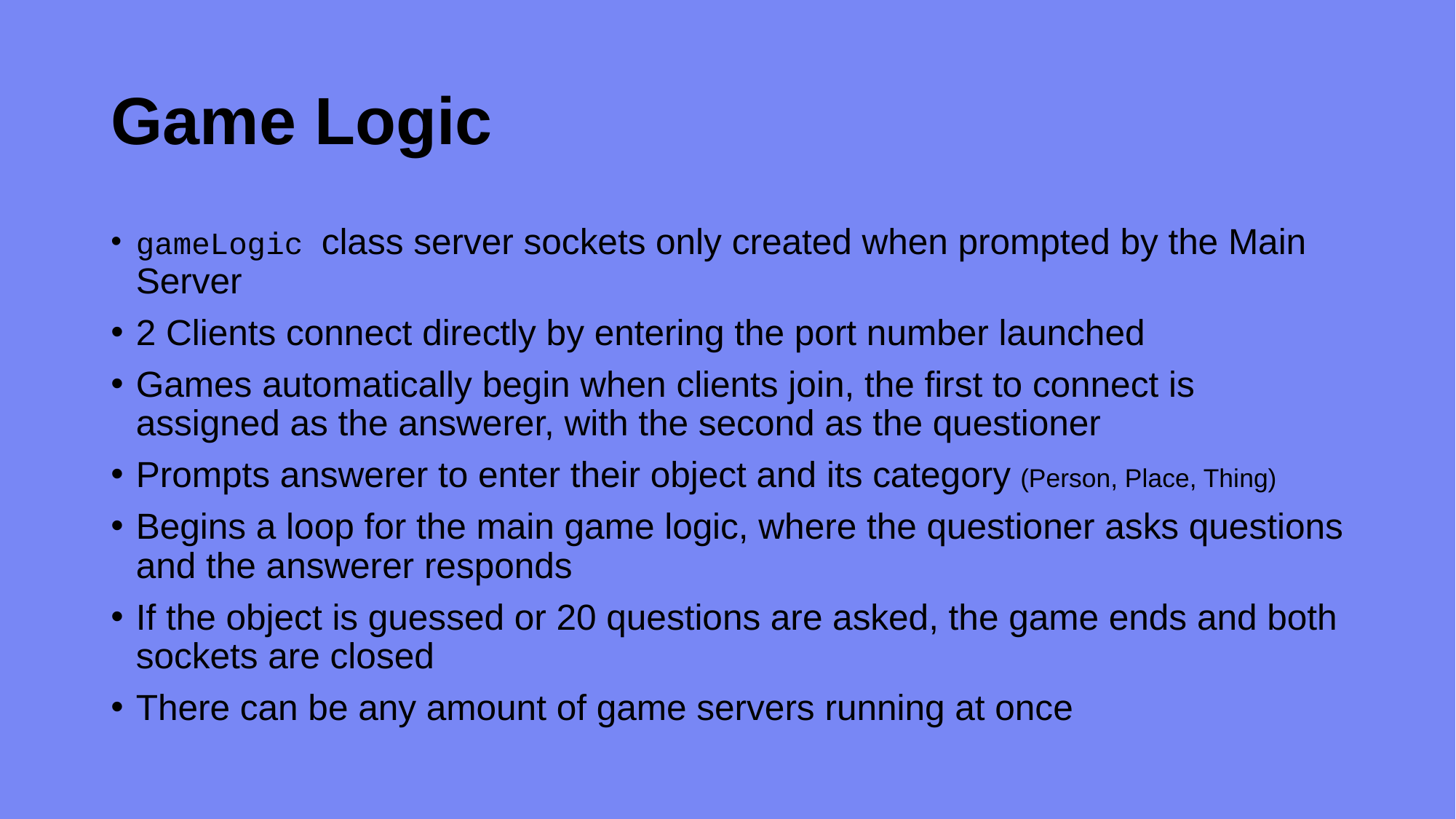

# Game Logic
gameLogic class server sockets only created when prompted by the Main Server
2 Clients connect directly by entering the port number launched
Games automatically begin when clients join, the first to connect is assigned as the answerer, with the second as the questioner
Prompts answerer to enter their object and its category (Person, Place, Thing)
Begins a loop for the main game logic, where the questioner asks questions and the answerer responds
If the object is guessed or 20 questions are asked, the game ends and both sockets are closed
There can be any amount of game servers running at once